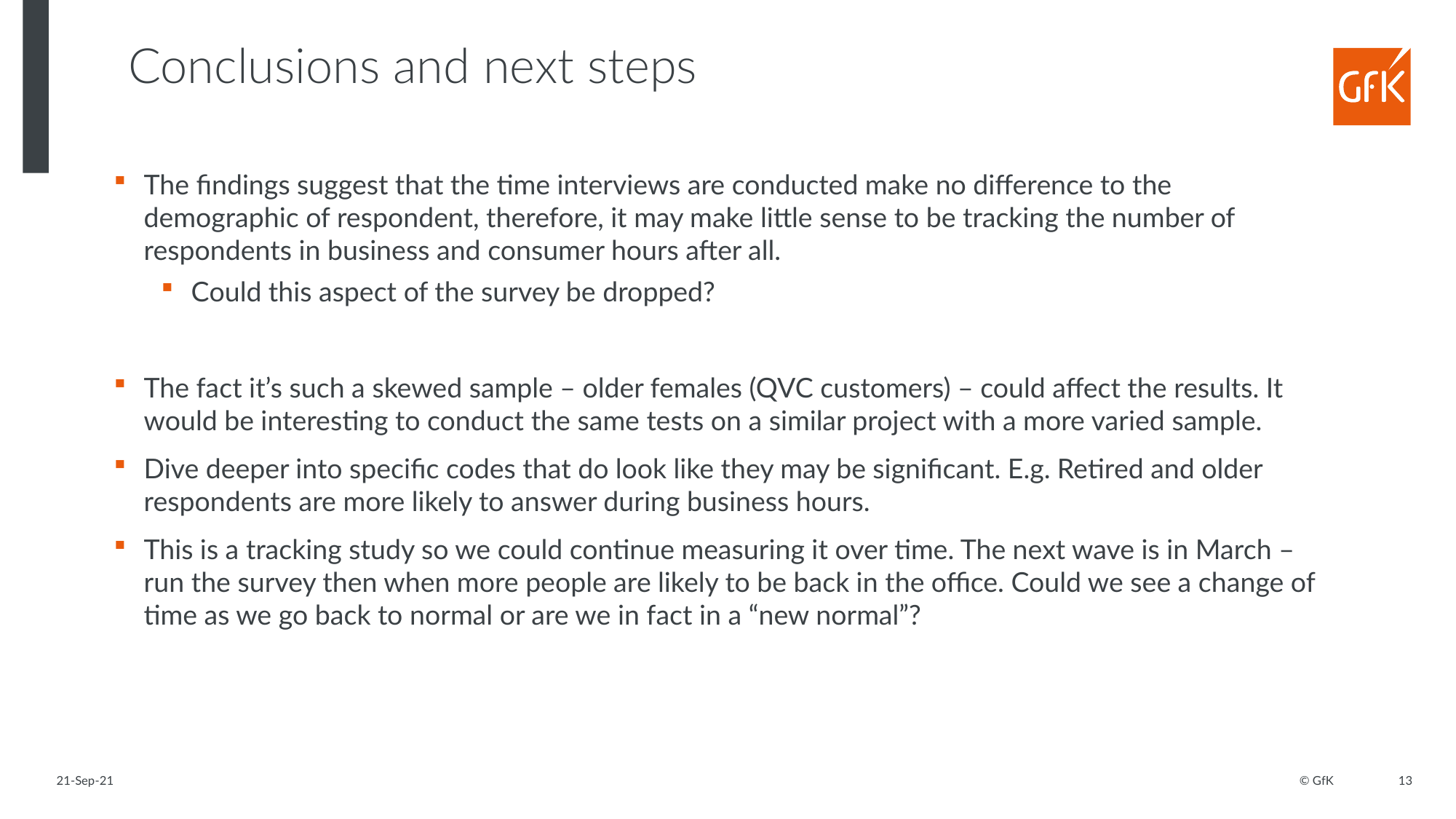

# Conclusions and next steps

The findings suggest that the time interviews are conducted make no difference to the demographic of respondent, therefore, it may make little sense to be tracking the number of respondents in business and consumer hours after all.
Could this aspect of the survey be dropped?

The fact it’s such a skewed sample – older females (QVC customers) – could affect the results. It would be interesting to conduct the same tests on a similar project with a more varied sample.
Dive deeper into specific codes that do look like they may be significant. E.g. Retired and older respondents are more likely to answer during business hours.
This is a tracking study so we could continue measuring it over time. The next wave is in March – run the survey then when more people are likely to be back in the office. Could we see a change of time as we go back to normal or are we in fact in a “new normal”?

21-Sep-21
13